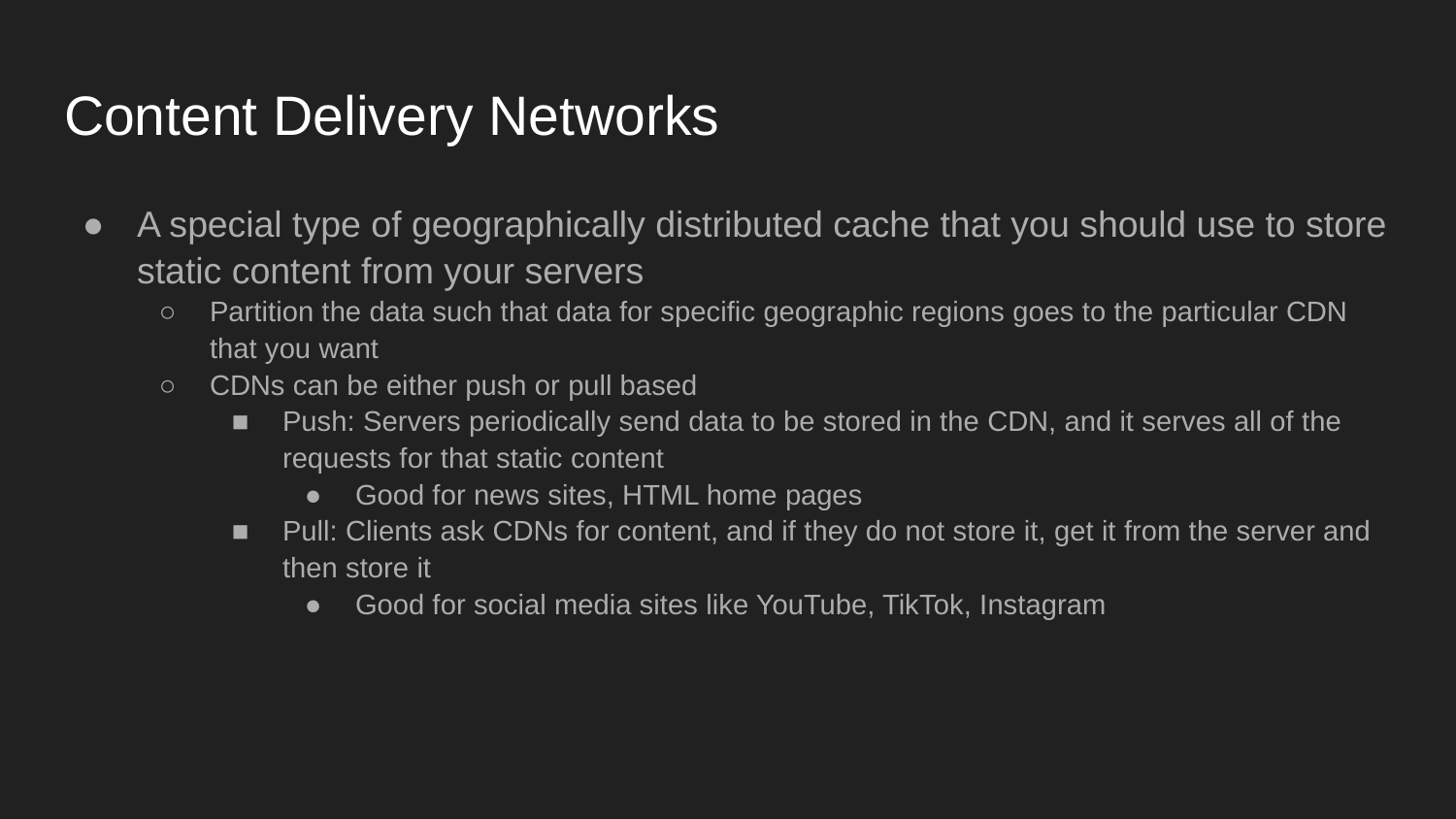

# Content Delivery Networks
A special type of geographically distributed cache that you should use to store static content from your servers
Partition the data such that data for specific geographic regions goes to the particular CDN that you want
CDNs can be either push or pull based
Push: Servers periodically send data to be stored in the CDN, and it serves all of the requests for that static content
Good for news sites, HTML home pages
Pull: Clients ask CDNs for content, and if they do not store it, get it from the server and then store it
Good for social media sites like YouTube, TikTok, Instagram